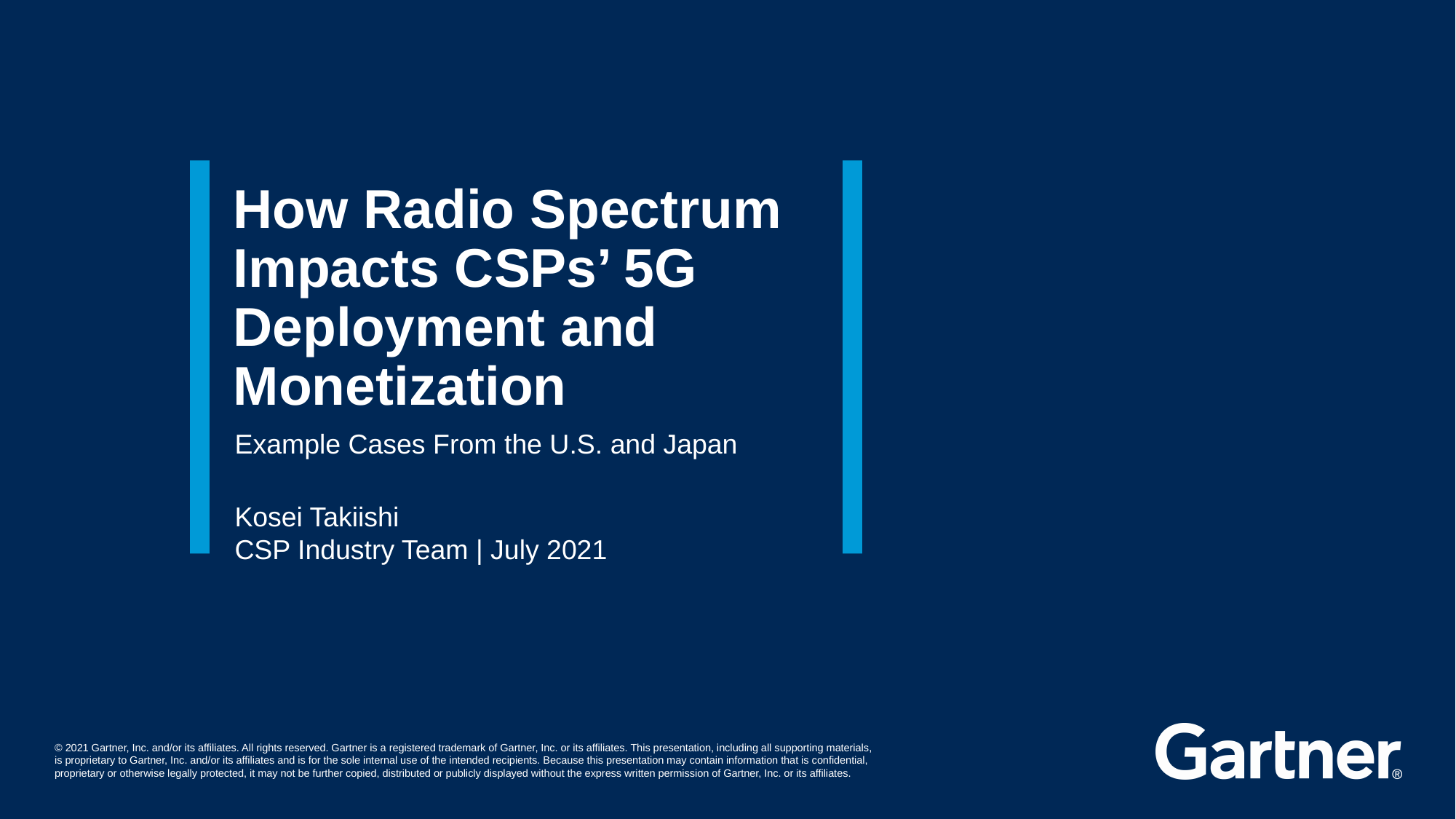

# How Radio Spectrum Impacts CSPs’ 5G Deployment and Monetization
Example Cases From the U.S. and Japan
Kosei Takiishi
CSP Industry Team | July 2021